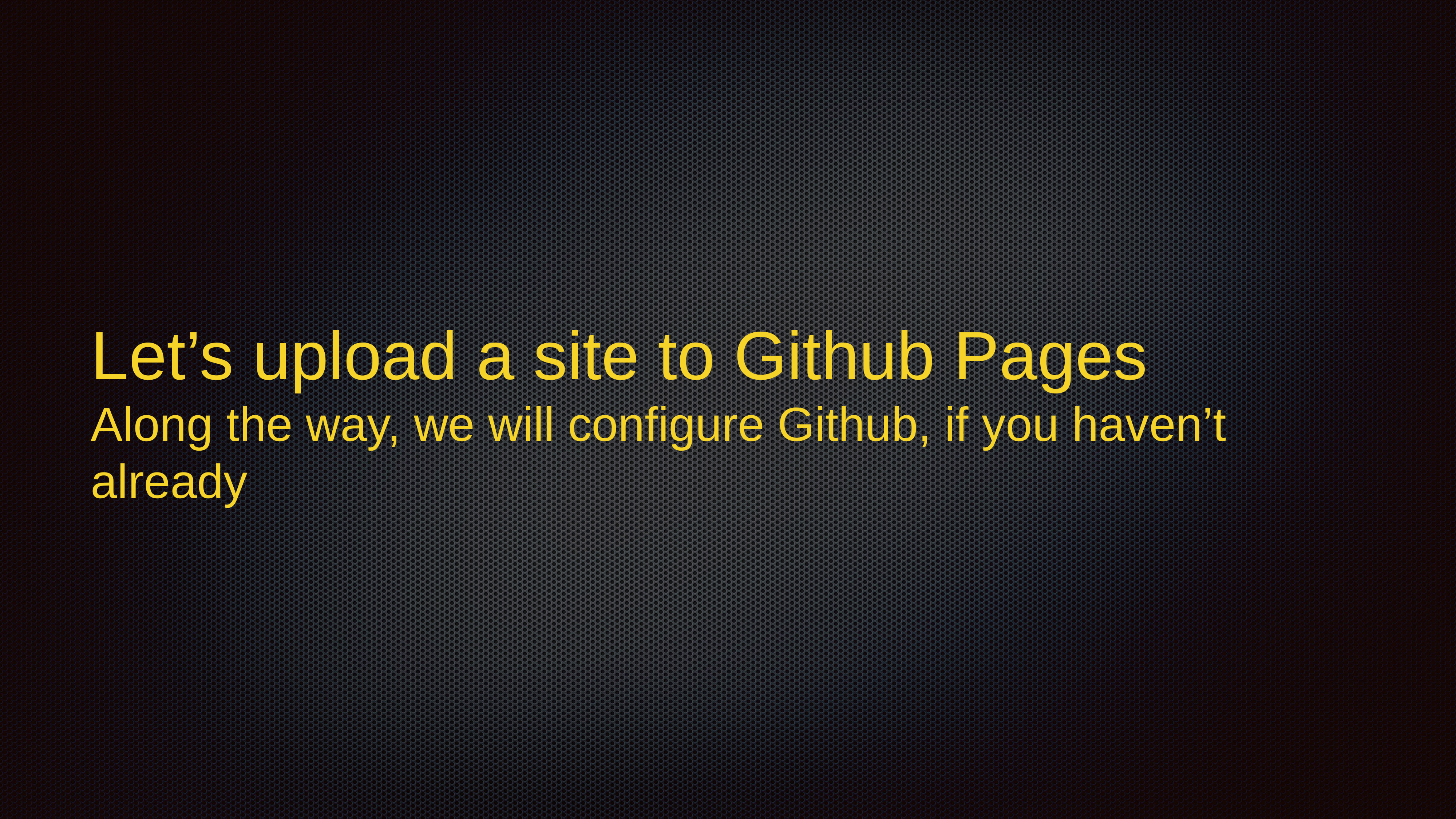

# Let’s upload a site to Github Pages
Along the way, we will configure Github, if you haven’t already